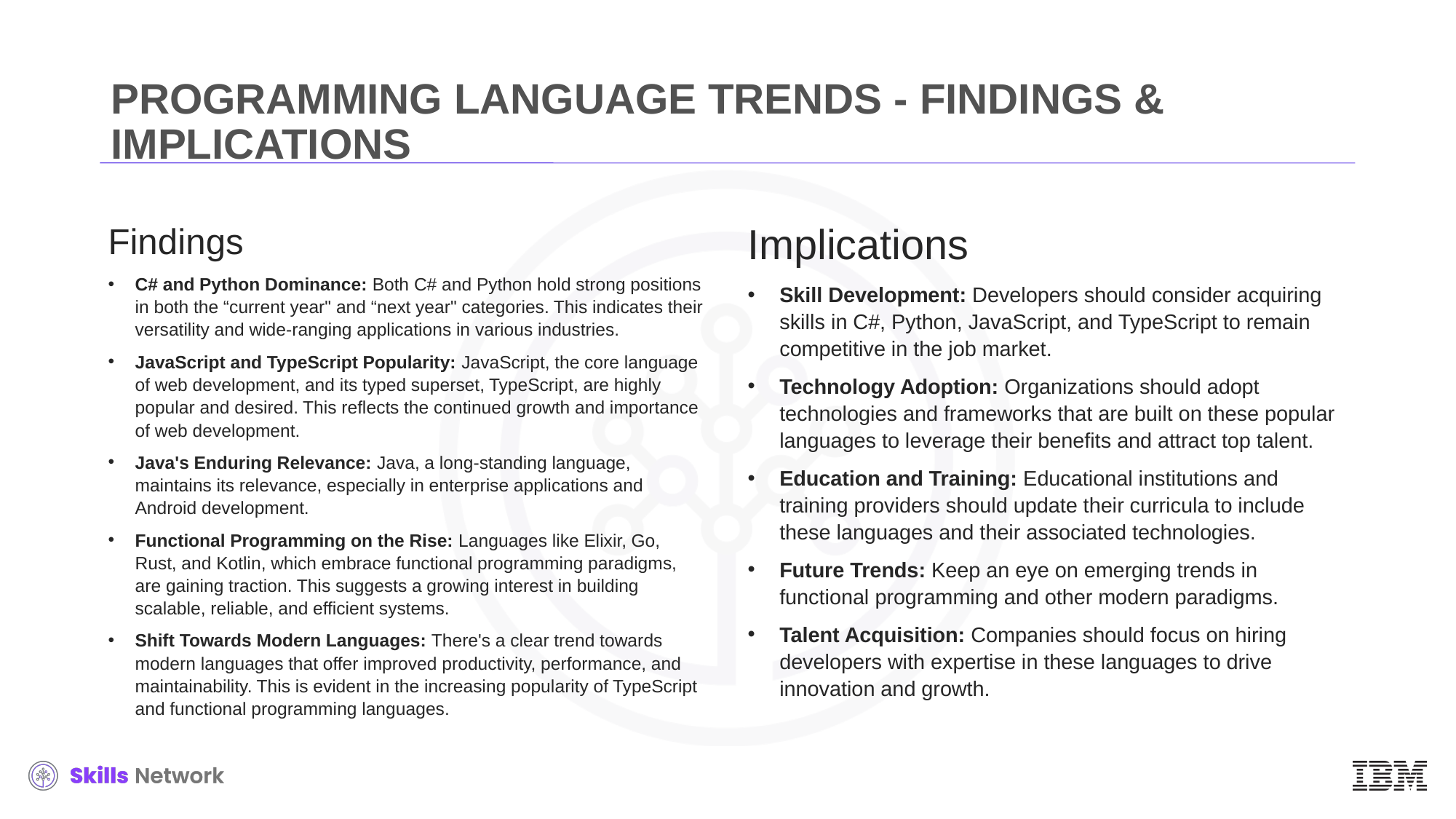

# PROGRAMMING LANGUAGE TRENDS - FINDINGS & IMPLICATIONS
Findings
C# and Python Dominance: Both C# and Python hold strong positions in both the “current year" and “next year" categories. This indicates their versatility and wide-ranging applications in various industries.
JavaScript and TypeScript Popularity: JavaScript, the core language of web development, and its typed superset, TypeScript, are highly popular and desired. This reflects the continued growth and importance of web development.
Java's Enduring Relevance: Java, a long-standing language, maintains its relevance, especially in enterprise applications and Android development.
Functional Programming on the Rise: Languages like Elixir, Go, Rust, and Kotlin, which embrace functional programming paradigms, are gaining traction. This suggests a growing interest in building scalable, reliable, and efficient systems.
Shift Towards Modern Languages: There's a clear trend towards modern languages that offer improved productivity, performance, and maintainability. This is evident in the increasing popularity of TypeScript and functional programming languages.
Implications
Skill Development: Developers should consider acquiring skills in C#, Python, JavaScript, and TypeScript to remain competitive in the job market.
Technology Adoption: Organizations should adopt technologies and frameworks that are built on these popular languages to leverage their benefits and attract top talent.
Education and Training: Educational institutions and training providers should update their curricula to include these languages and their associated technologies.
Future Trends: Keep an eye on emerging trends in functional programming and other modern paradigms.
Talent Acquisition: Companies should focus on hiring developers with expertise in these languages to drive innovation and growth.